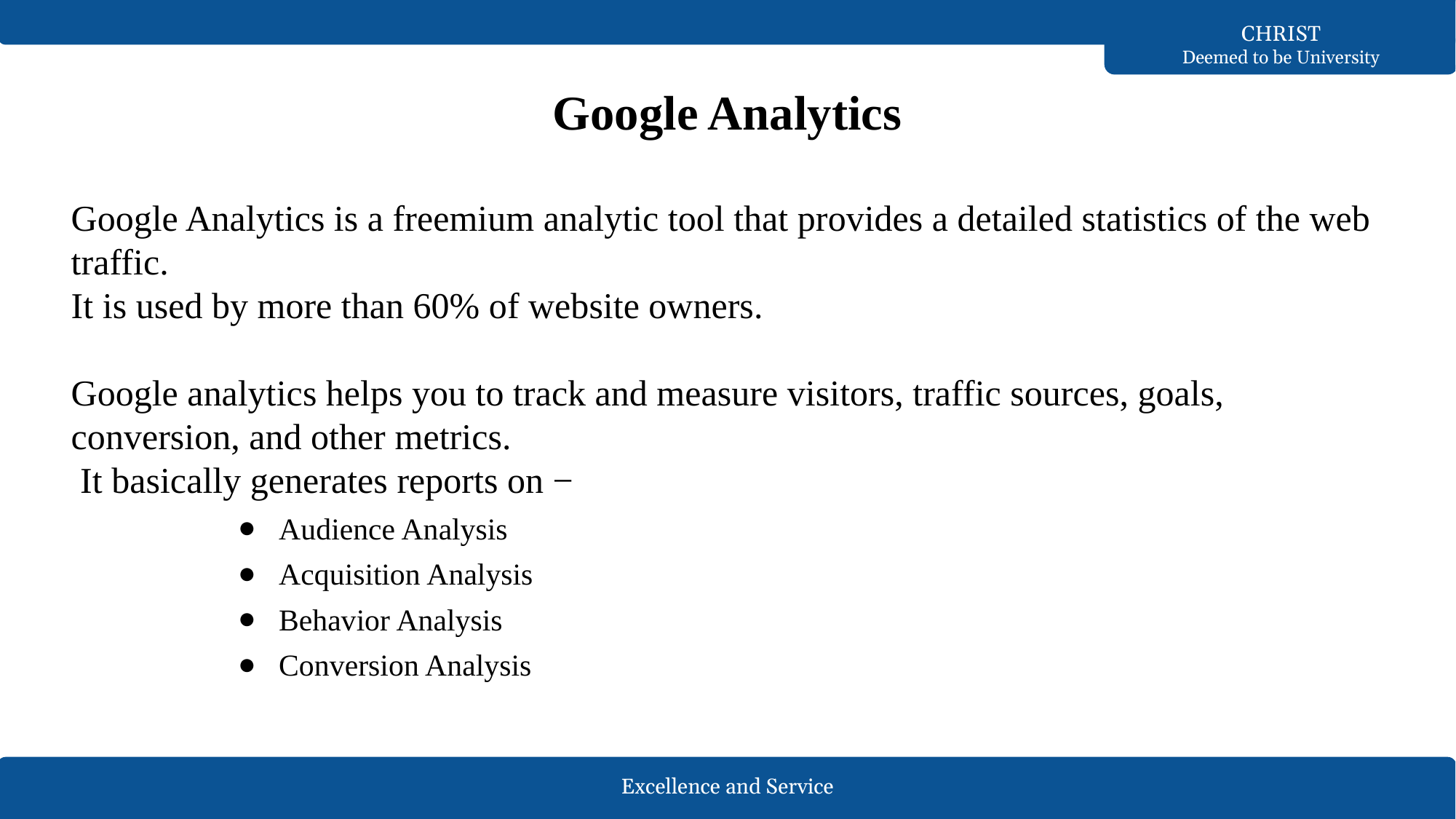

# Google Analytics
Google Analytics is a freemium analytic tool that provides a detailed statistics of the web traffic.
It is used by more than 60% of website owners.

Google analytics helps you to track and measure visitors, traffic sources, goals, conversion, and other metrics.
 It basically generates reports on −
Audience Analysis
Acquisition Analysis
Behavior Analysis
Conversion Analysis